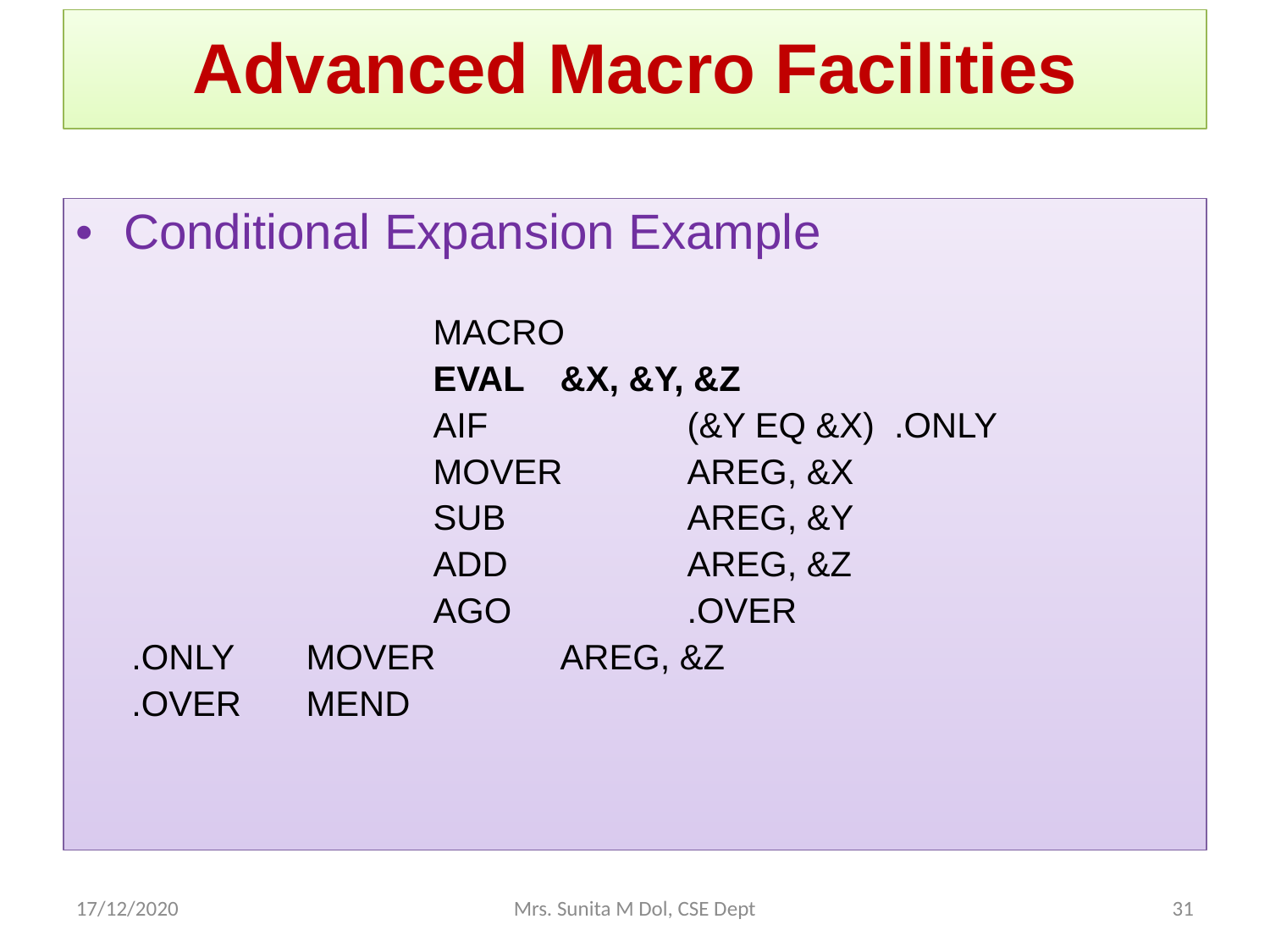

Advanced Macro Facilities
Conditional Expansion Example

			MACRO
			EVAL 	&X, &Y, &Z
			AIF		(&Y EQ &X)  .ONLY
			MOVER 	AREG, &X
			SUB		AREG, &Y
			ADD		AREG, &Z
			AGO		.OVER
.ONLY	MOVER	AREG, &Z
.OVER	MEND

17/12/2020
Mrs. Sunita M Dol, CSE Dept
31